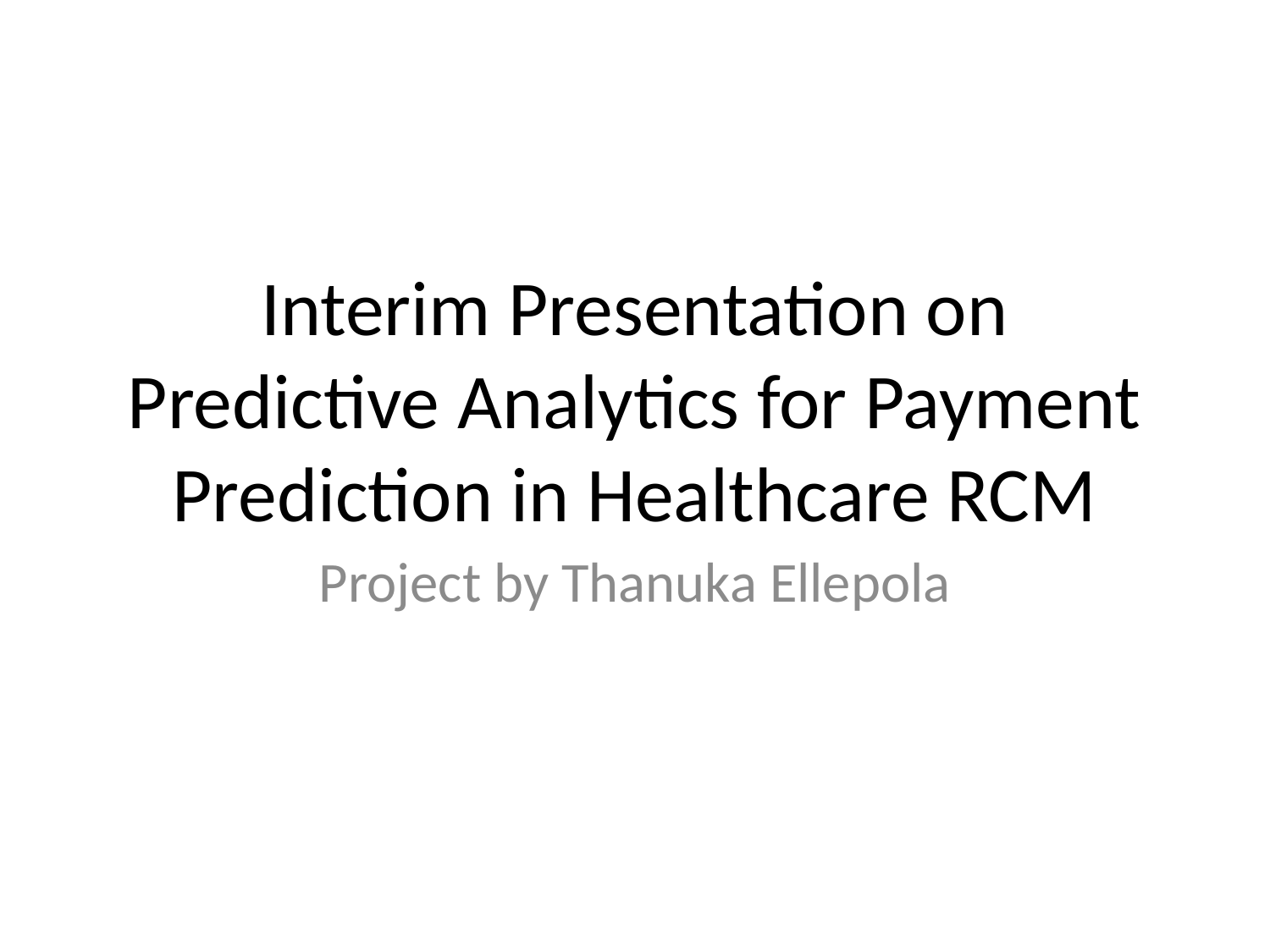

# Interim Presentation on Predictive Analytics for Payment Prediction in Healthcare RCM
Project by Thanuka Ellepola